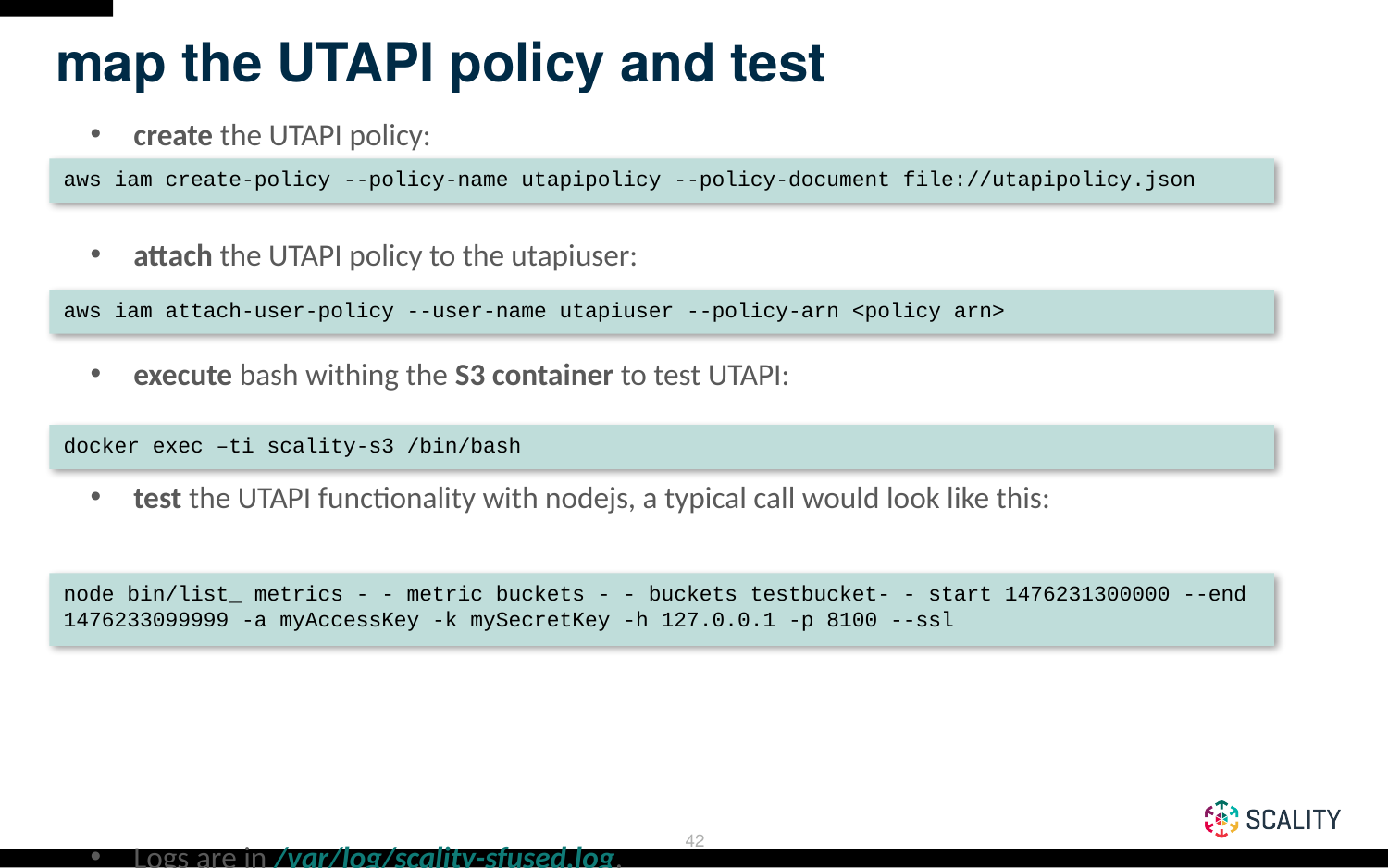

map the UTAPI policy and test
create the UTAPI policy:

attach the UTAPI policy to the utapiuser:

execute bash withing the S3 container to test UTAPI:

test the UTAPI functionality with nodejs, a typical call would look like this:

Logs are in /var/log/scality-sfused.log.
For more operations procedures and commands for other OS, check out the RING 6.4.3 Operations Guide (4. Operations Procedures) downloadable here: https://docs.scality.com/display/R6/RING+6+Documentation+and+Packages.
aws iam create-policy --policy-name utapipolicy --policy-document file://utapipolicy.json
aws iam attach-user-policy --user-name utapiuser --policy-arn <policy arn>
docker exec –ti scality-s3 /bin/bash
node bin/list_ metrics - - metric buckets - - buckets testbucket- - start 1476231300000 --end 1476233099999 -a myAccessKey -k mySecretKey -h 127.0.0.1 -p 8100 --ssl
42